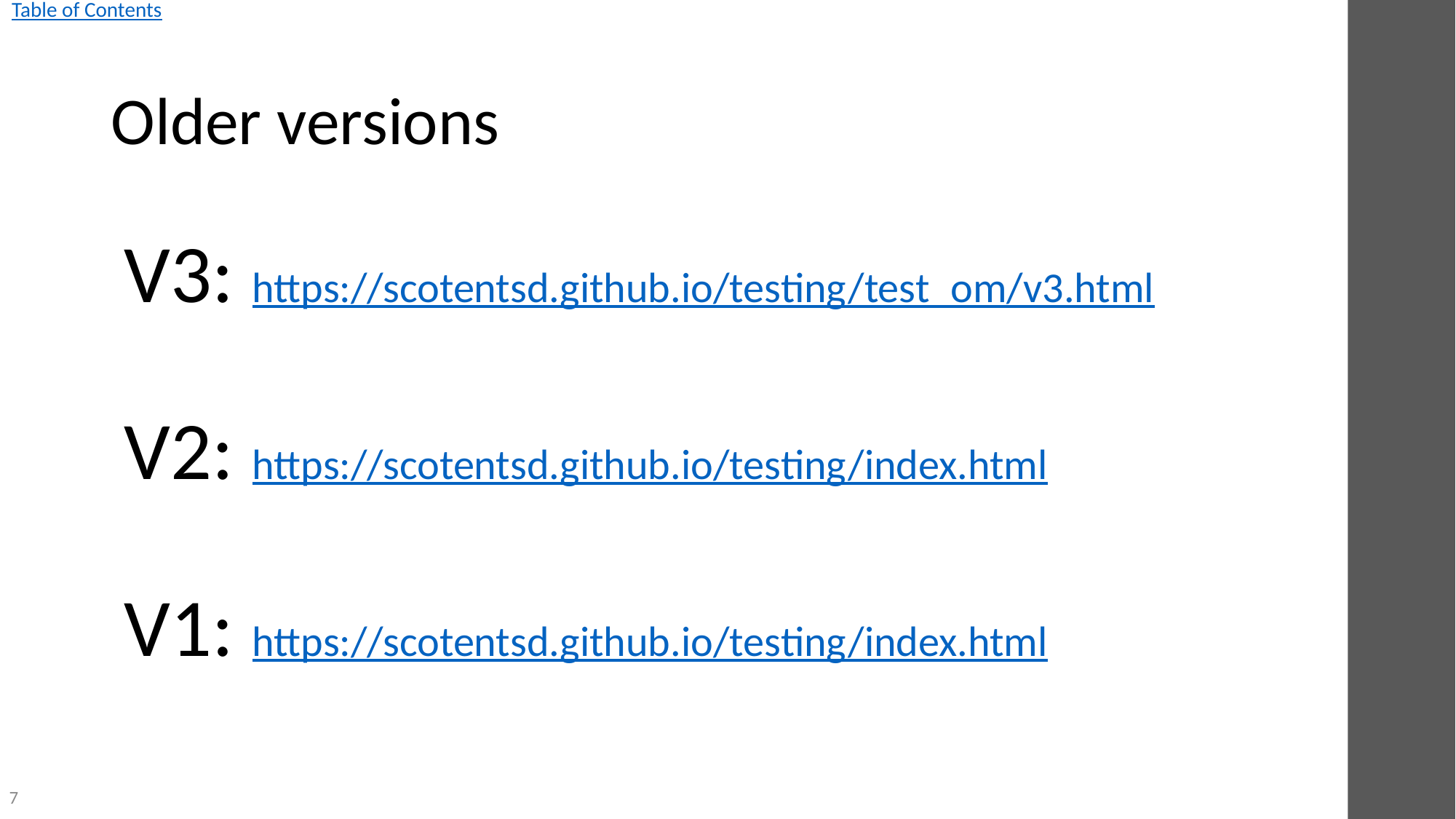

# Older versions
V3: https://scotentsd.github.io/testing/test_om/v3.html

V2: https://scotentsd.github.io/testing/index.html

V1: https://scotentsd.github.io/testing/index.html

7